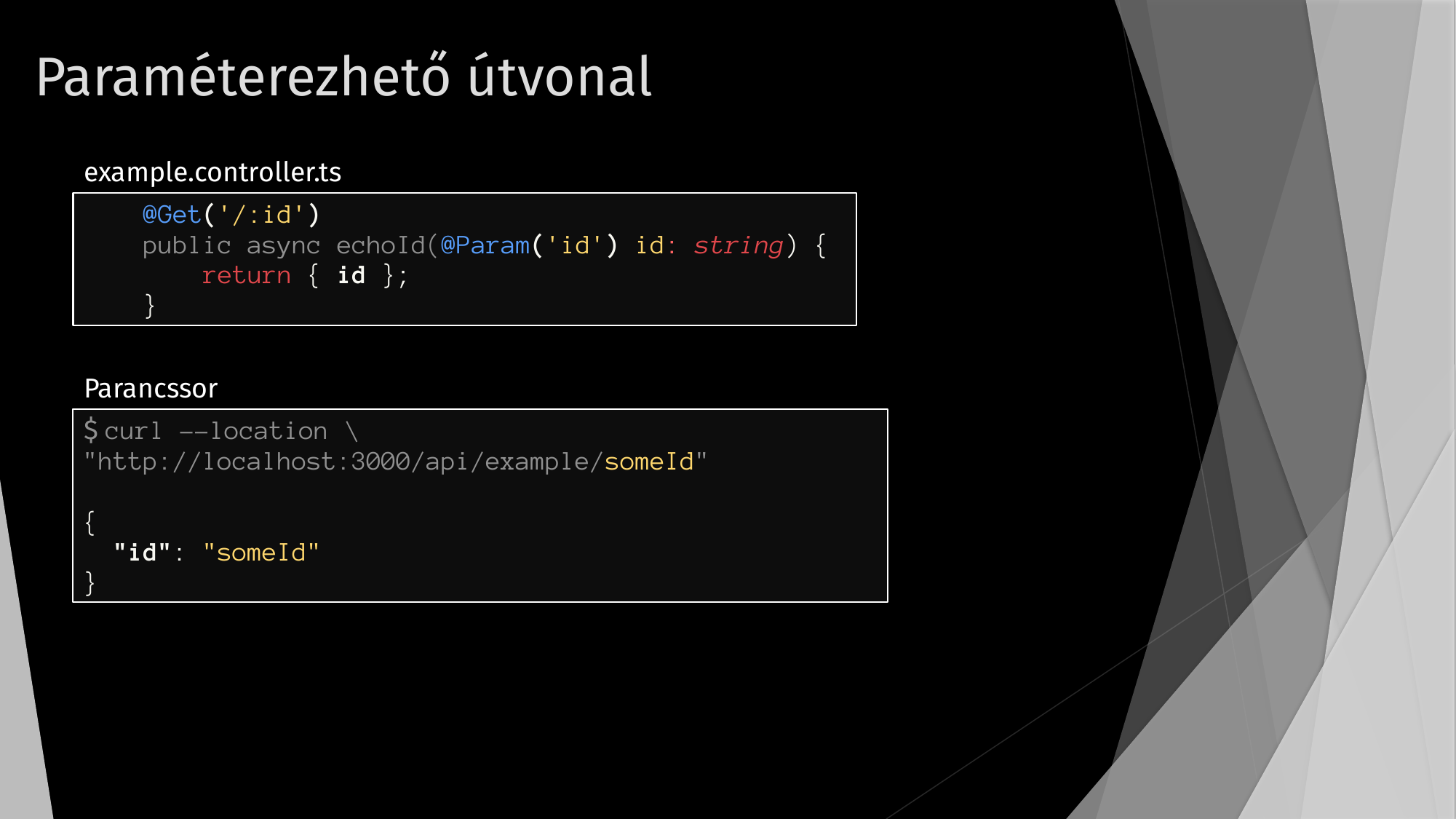

# Paraméterezhető útvonal
example.controller.ts
    @Get('/:id')
    public async echoId(@Param('id') id: string) {
        return { id };
    }
Parancssor
$ curl --location \ 	"http://localhost:3000/api/example/someId"

{
  "id": "someId"
}